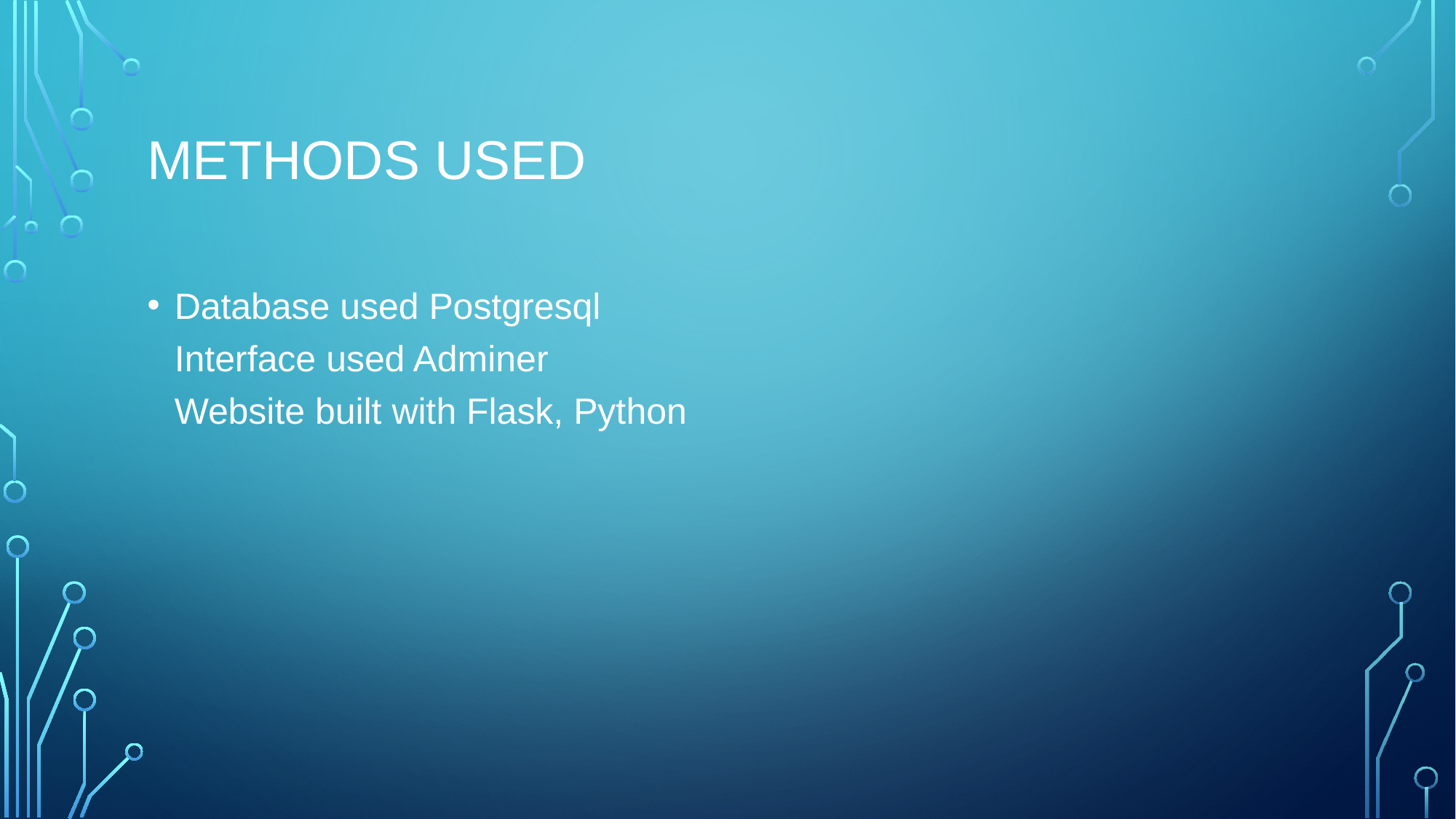

# METHODS USED
Database used Postgresql
Interface used Adminer
Website built with Flask, Python